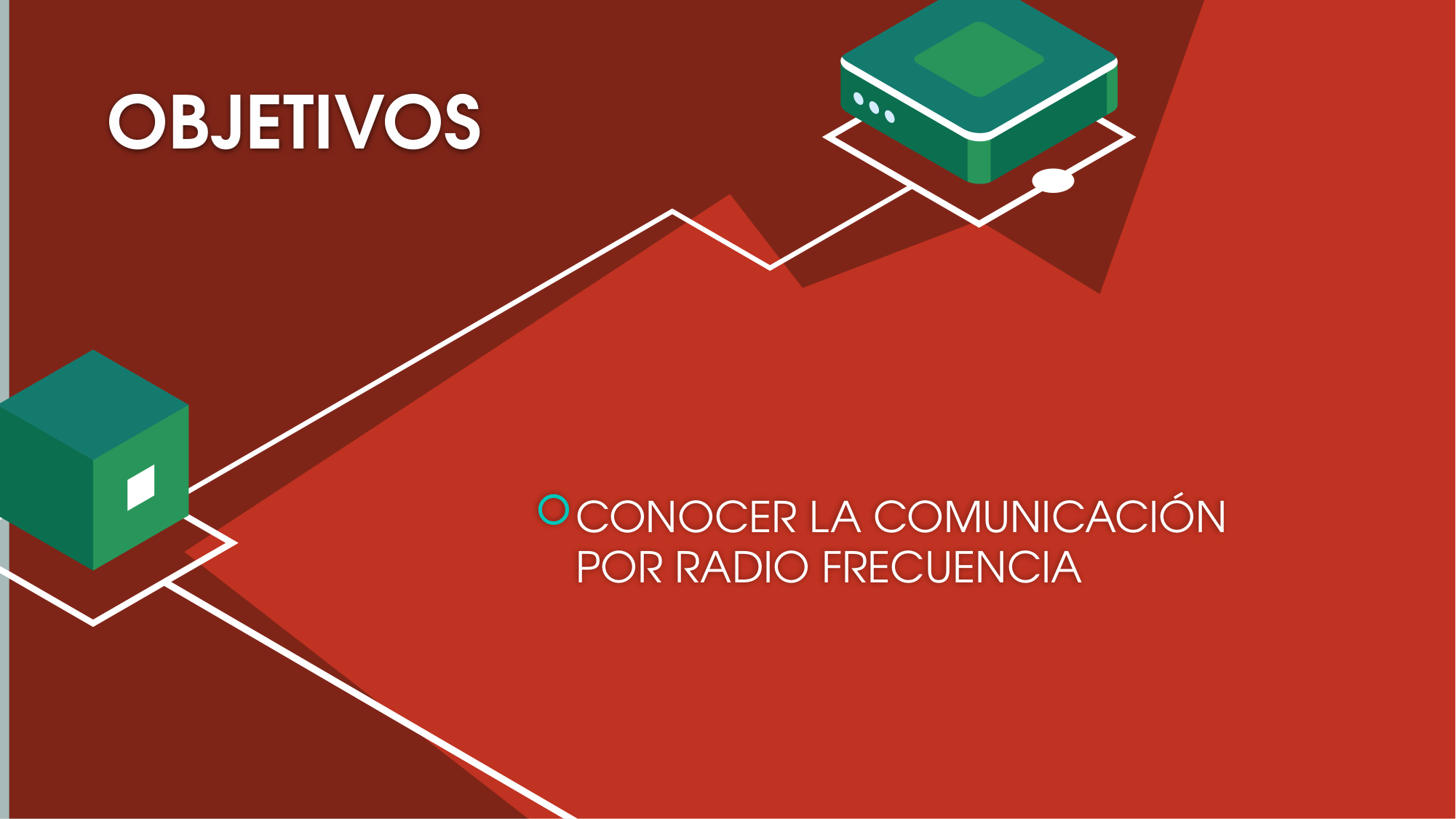

# OBJETIVOS
CONOCER LA COMUNICACIÓN POR RADIO FRECUENCIA